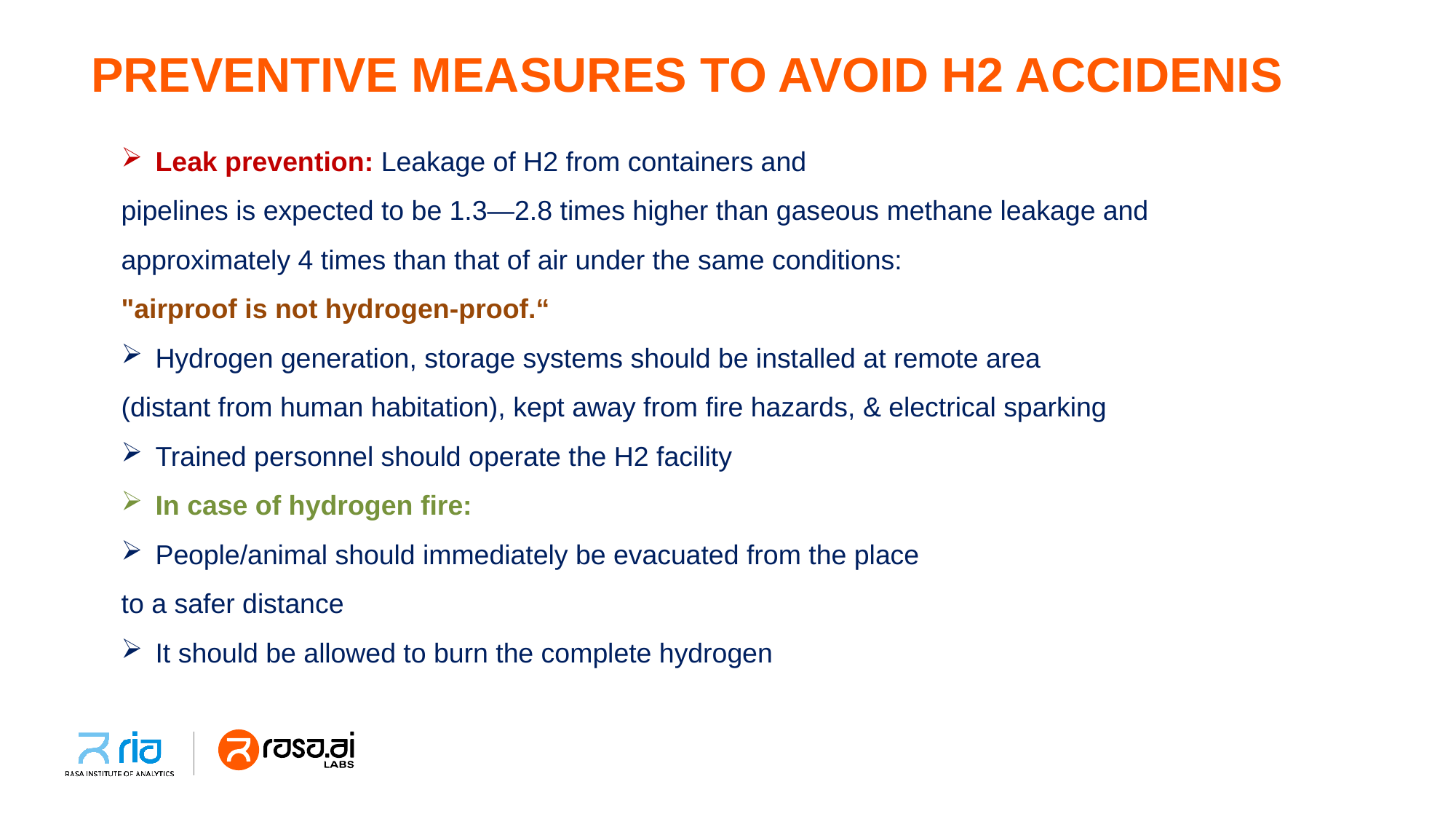

# PREVENTIVE MEASURES TO AVOID H2 ACCIDENIS
Leak prevention: Leakage of H2 from containers and
pipelines is expected to be 1.3—2.8 times higher than gaseous methane leakage and
approximately 4 times than that of air under the same conditions:
"airproof is not hydrogen-proof.“
Hydrogen generation, storage systems should be installed at remote area
(distant from human habitation), kept away from fire hazards, & electrical sparking
Trained personnel should operate the H2 facility
In case of hydrogen fire:
People/animal should immediately be evacuated from the place
to a safer distance
It should be allowed to burn the complete hydrogen